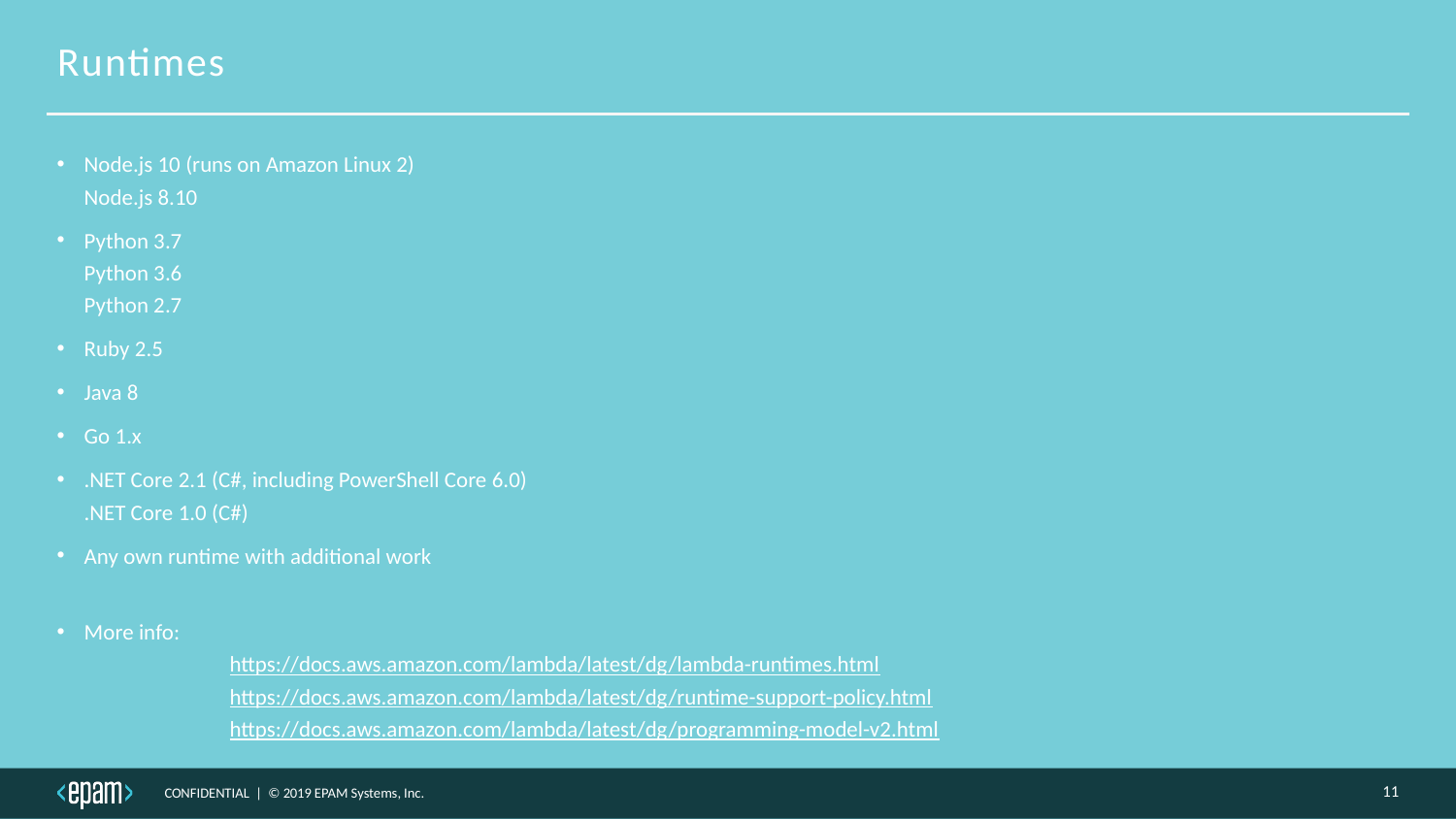

# Runtimes
Node.js 10 (runs on Amazon Linux 2)
Node.js 8.10
Python 3.7
Python 3.6
Python 2.7
Ruby 2.5
Java 8
Go 1.x
.NET Core 2.1 (C#, including PowerShell Core 6.0)
.NET Core 1.0 (C#)
Any own runtime with additional work
More info:
	https://docs.aws.amazon.com/lambda/latest/dg/lambda-runtimes.html
	https://docs.aws.amazon.com/lambda/latest/dg/runtime-support-policy.html
	https://docs.aws.amazon.com/lambda/latest/dg/programming-model-v2.html
11